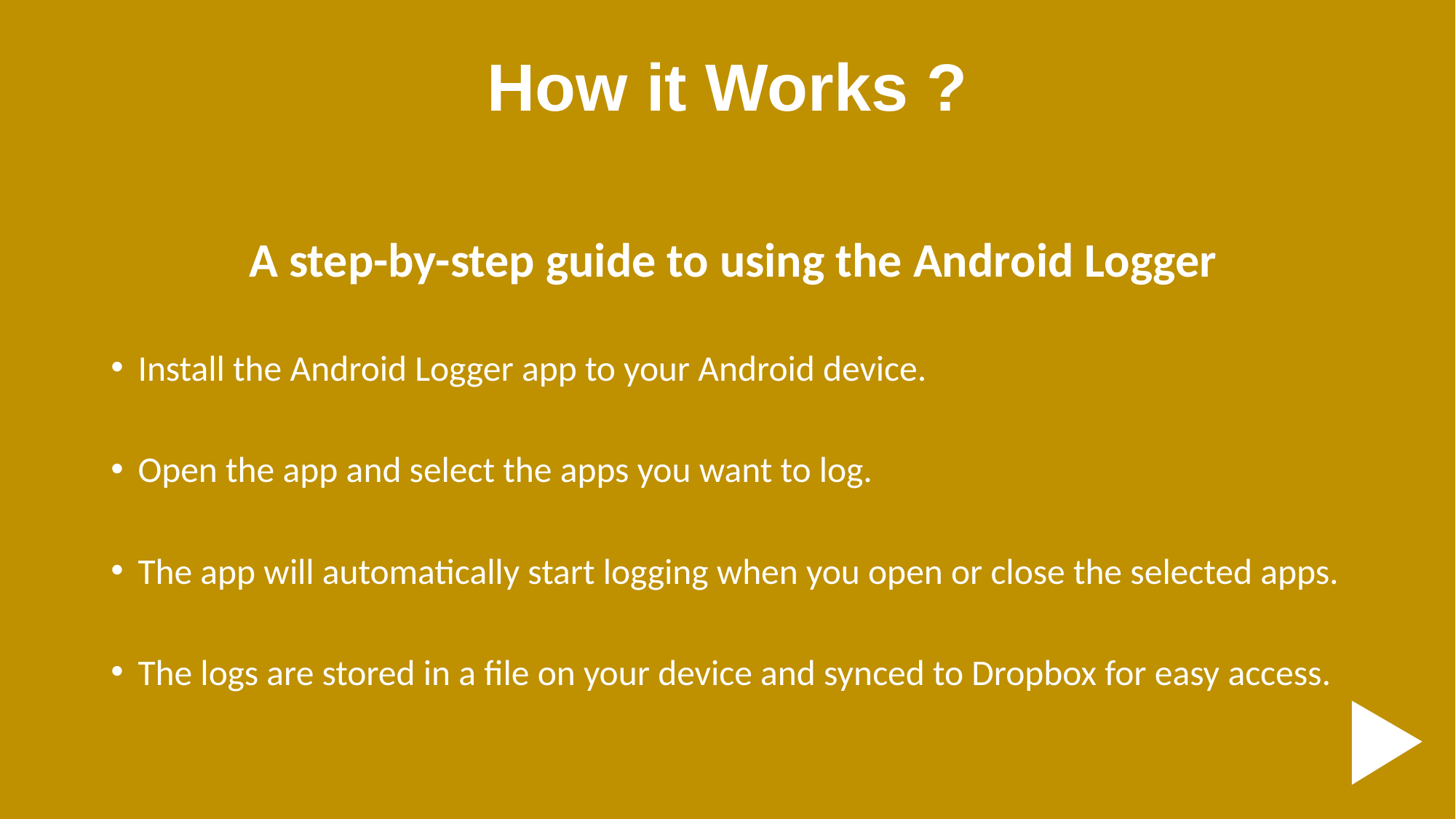

# How it Works ?
A step-by-step guide to using the Android Logger
Install the Android Logger app to your Android device.
Open the app and select the apps you want to log.
The app will automatically start logging when you open or close the selected apps.
The logs are stored in a file on your device and synced to Dropbox for easy access.